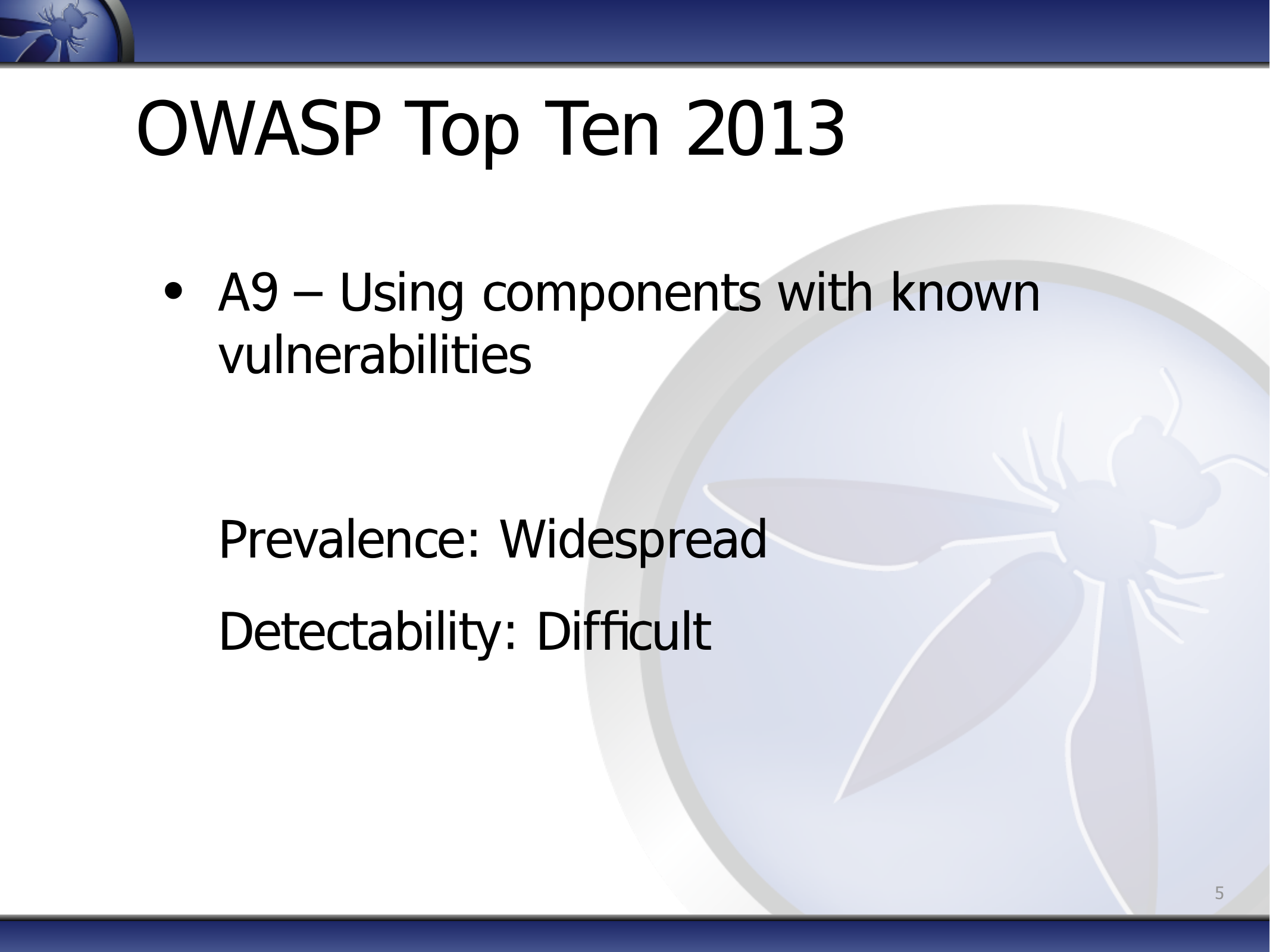

OWASP Top Ten 2013
A9 – Using components with known vulnerabilities

	Prevalence: Widespread
	Detectability: Difficult
5